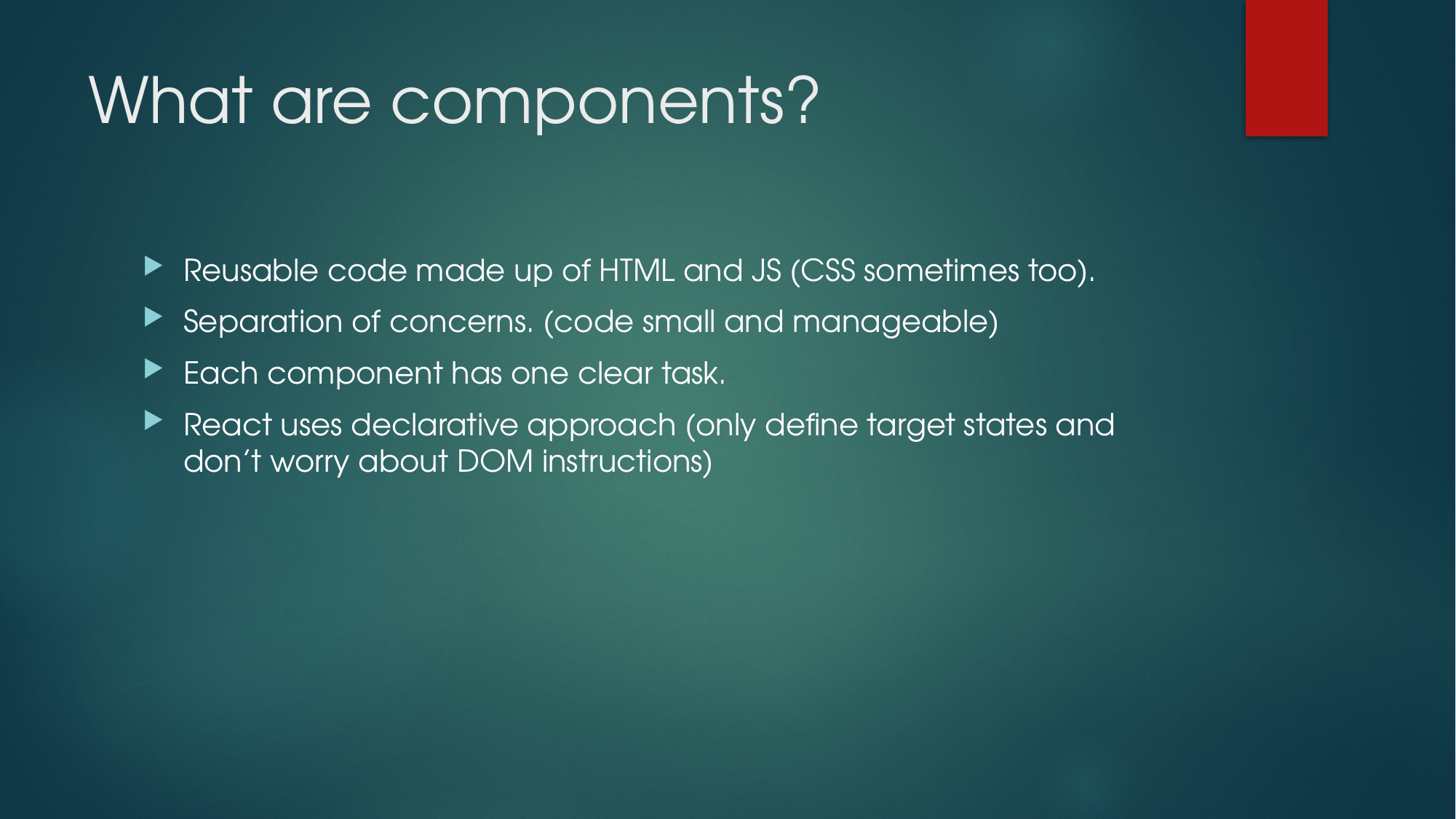

# What are components?
Reusable code made up of HTML and JS (CSS sometimes too).
Separation of concerns. (code small and manageable)
Each component has one clear task.
React uses declarative approach (only define target states and don’t worry about DOM instructions)